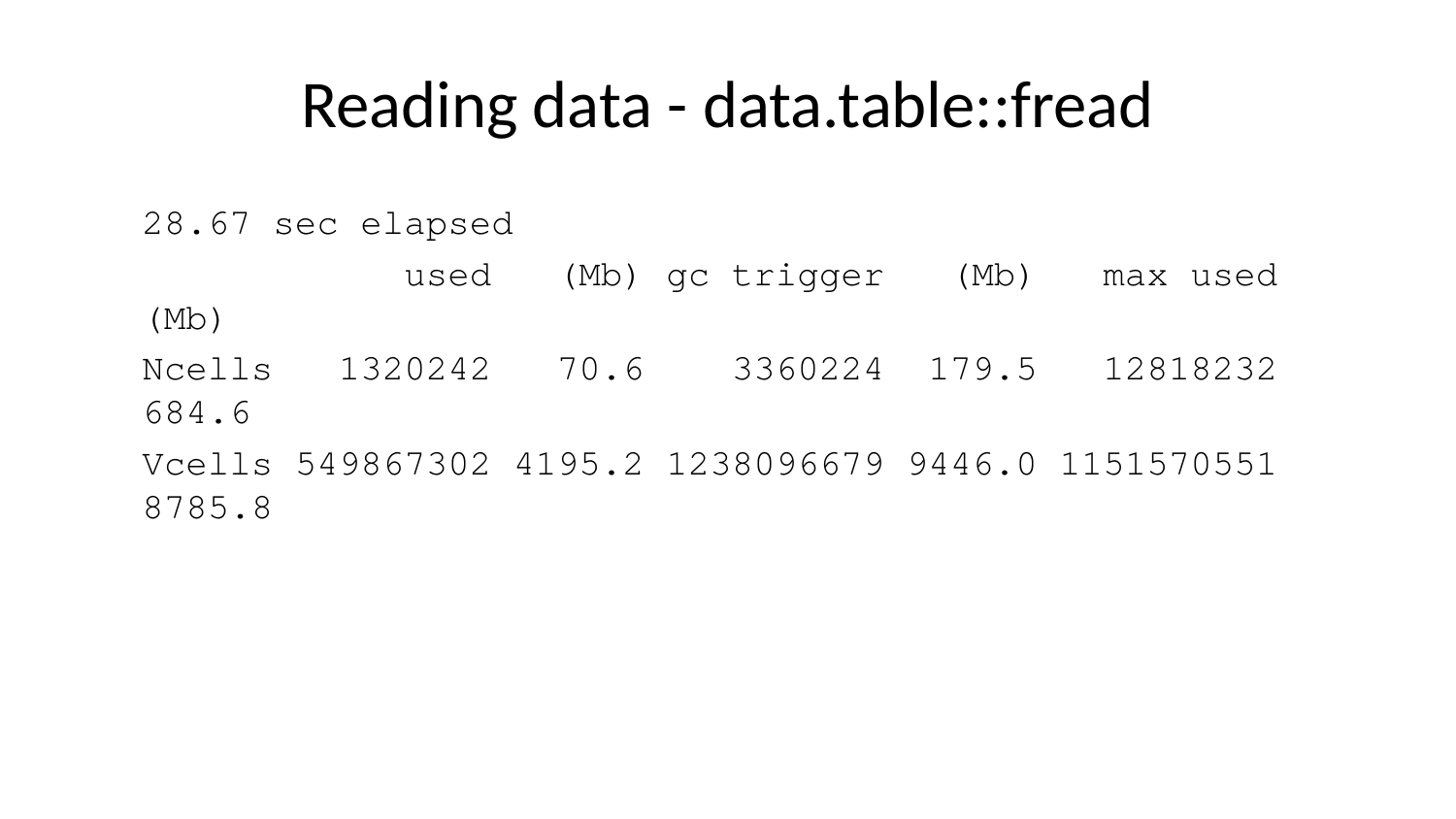

# Reading data - data.table::fread
28.67 sec elapsed
            used   (Mb) gc trigger   (Mb)   max used   (Mb)
Ncells   1320242   70.6    3360224  179.5   12818232  684.6
Vcells 549867302 4195.2 1238096679 9446.0 1151570551 8785.8